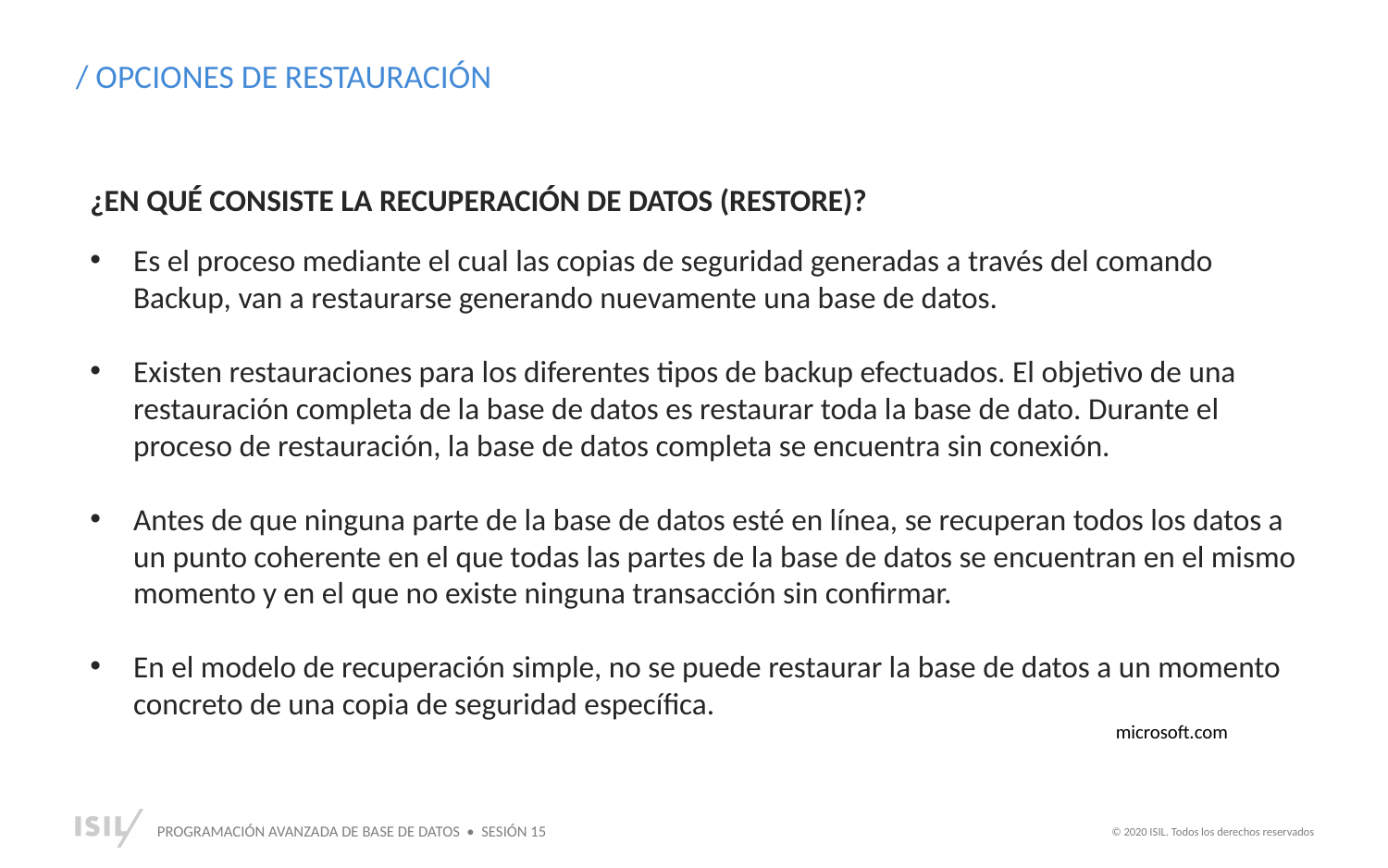

/ OPCIONES DE RESTAURACIÓN
¿EN QUÉ CONSISTE LA RECUPERACIÓN DE DATOS (RESTORE)?

Es el proceso mediante el cual las copias de seguridad generadas a través del comando Backup, van a restaurarse generando nuevamente una base de datos.

Existen restauraciones para los diferentes tipos de backup efectuados. El objetivo de una restauración completa de la base de datos es restaurar toda la base de dato. Durante el proceso de restauración, la base de datos completa se encuentra sin conexión.

Antes de que ninguna parte de la base de datos esté en línea, se recuperan todos los datos a un punto coherente en el que todas las partes de la base de datos se encuentran en el mismo momento y en el que no existe ninguna transacción sin confirmar.

En el modelo de recuperación simple, no se puede restaurar la base de datos a un momento concreto de una copia de seguridad específica.
microsoft.com